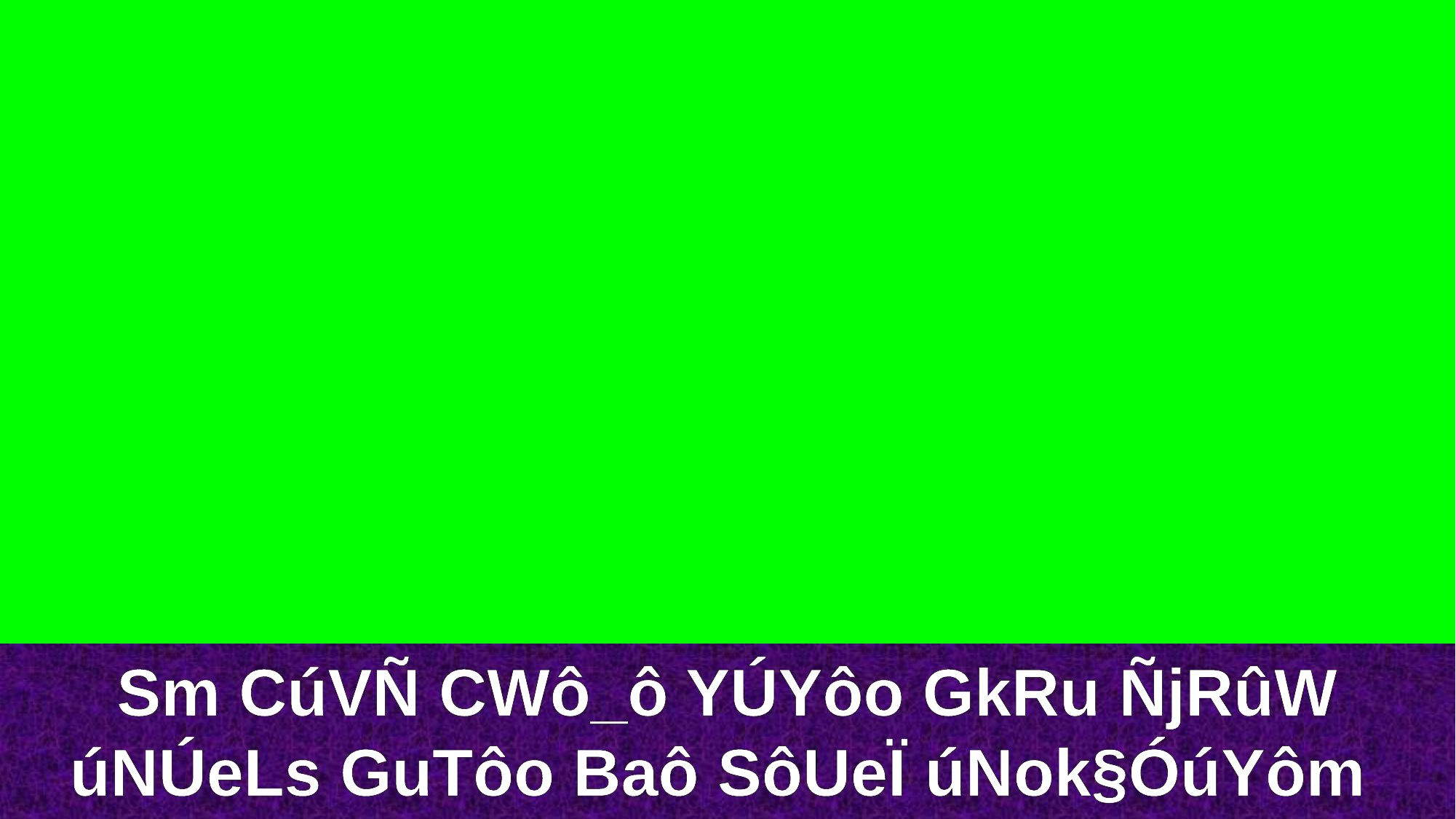

Sm CúVÑ CWô_ô YÚYôo GkRu ÑjRûW úNÚeLs GuTôo Baô SôUeÏ úNok§ÓúYôm